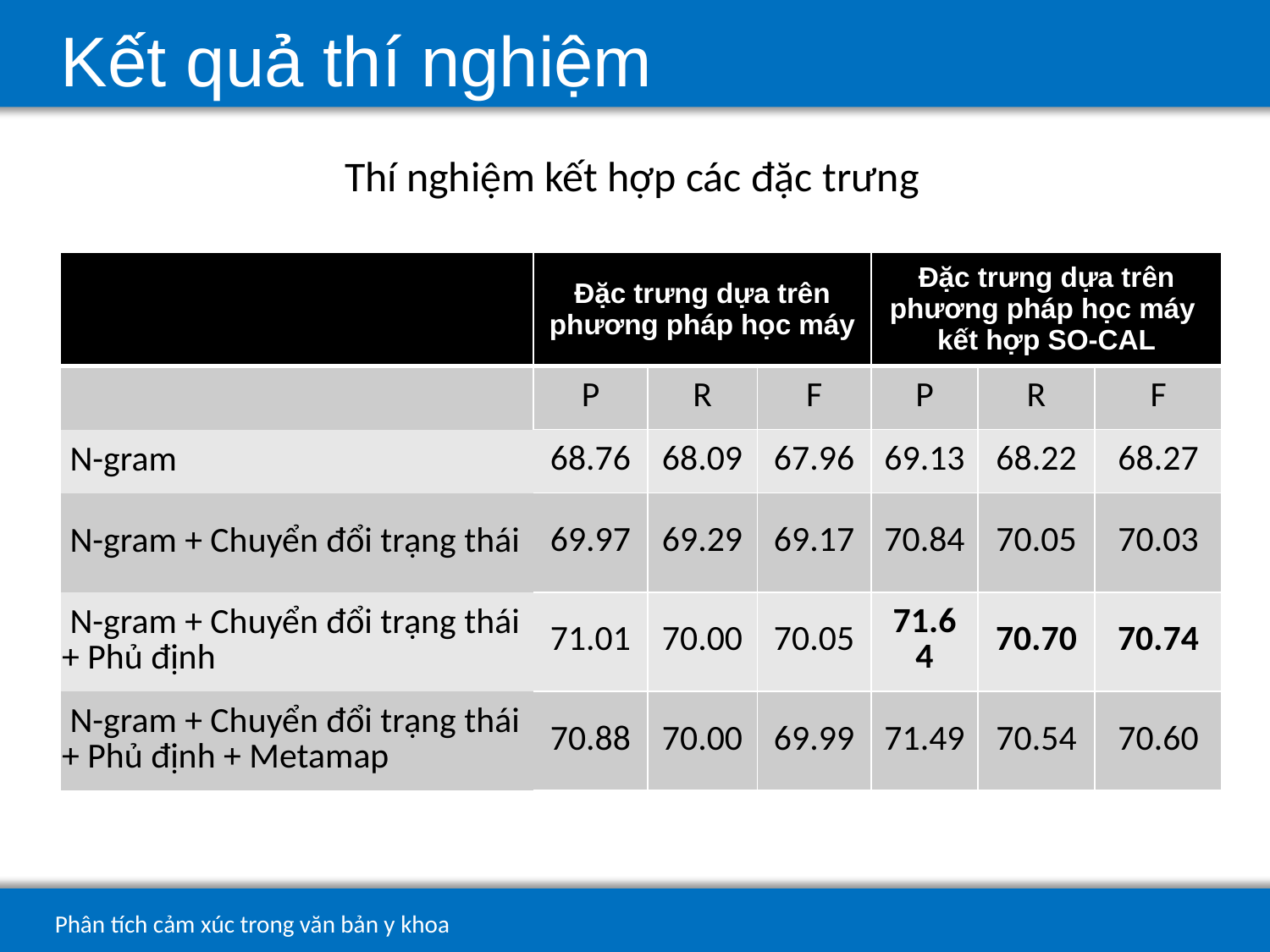

# Kết quả thí nghiệm
Thí nghiệm kết hợp các đặc trưng
|  | Đặc trưng dựa trên phương pháp học máy |  |  | Đặc trưng dựa trên phương pháp học máy kết hợp SO-CAL |  |  |
| --- | --- | --- | --- | --- | --- | --- |
|  | P | R | F | P | R | F |
| N-gram | 68.76 | 68.09 | 67.96 | 69.13 | 68.22 | 68.27 |
| N-gram + Chuyển đổi trạng thái | 69.97 | 69.29 | 69.17 | 70.84 | 70.05 | 70.03 |
| N-gram + Chuyển đổi trạng thái + Phủ định | 71.01 | 70.00 | 70.05 | 71.64 | 70.70 | 70.74 |
| N-gram + Chuyển đổi trạng thái + Phủ định + Metamap | 70.88 | 70.00 | 69.99 | 71.49 | 70.54 | 70.60 |

34
Phân tích cảm xúc trong văn bản y khoa